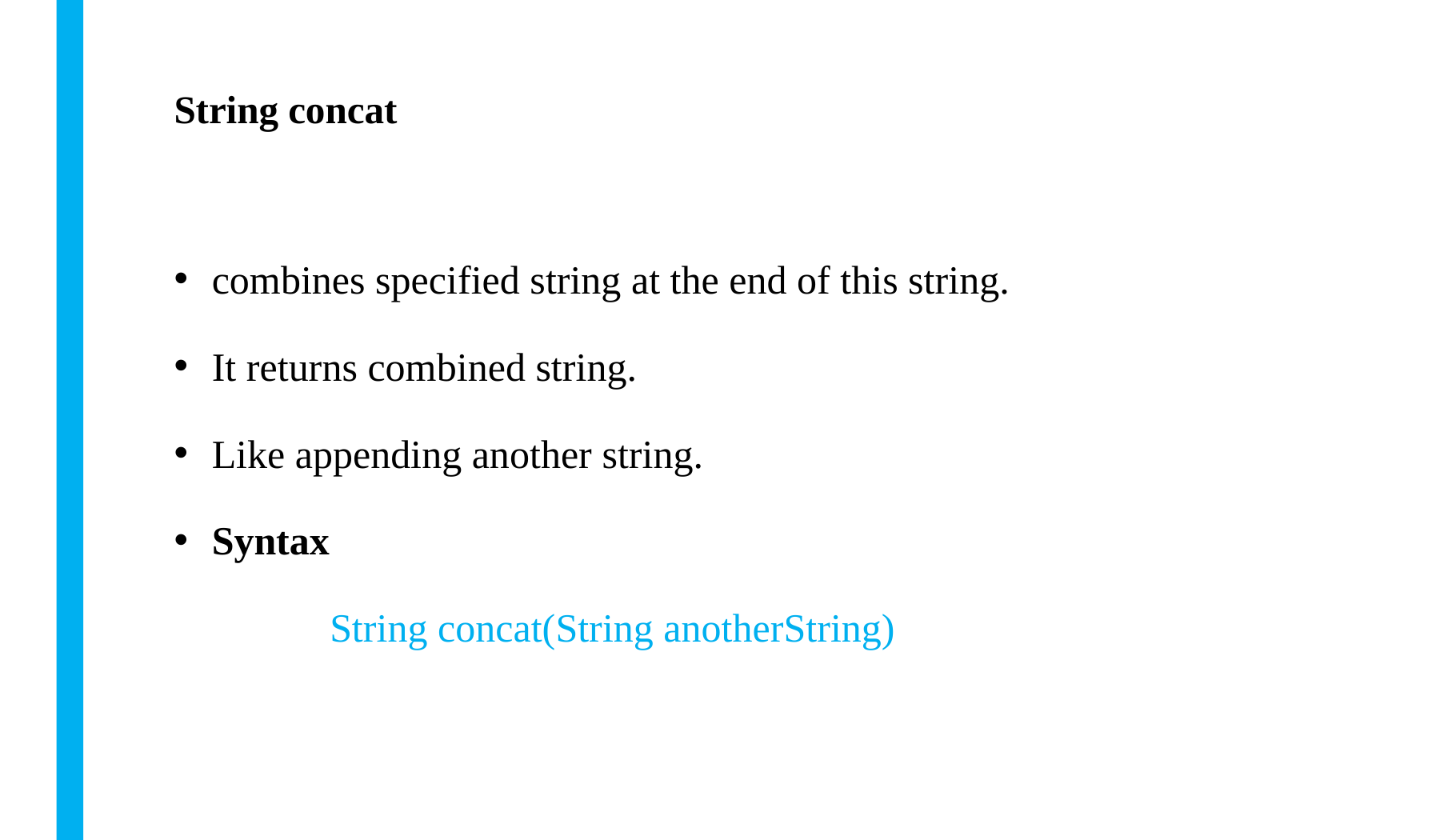

# String concat
combines specified string at the end of this string.
It returns combined string.
Like appending another string.
Syntax
     String concat(String anotherString)